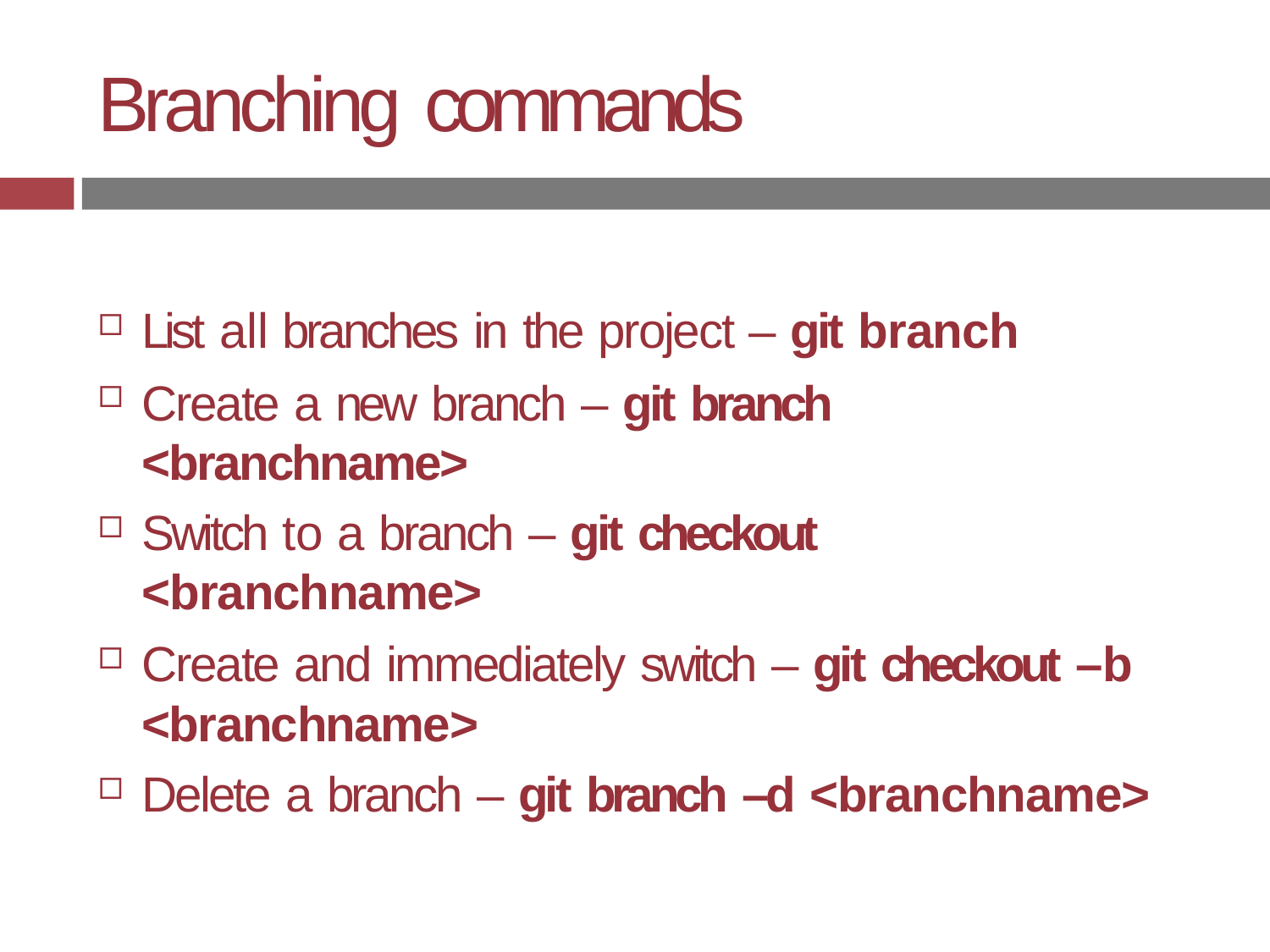

# Branching commands
List all branches in the project – git branch
Create a new branch – git branch <branchname>
Switch to a branch – git checkout <branchname>
Create and immediately switch – git checkout –b
<branchname>
Delete a branch – git branch –d <branchname>